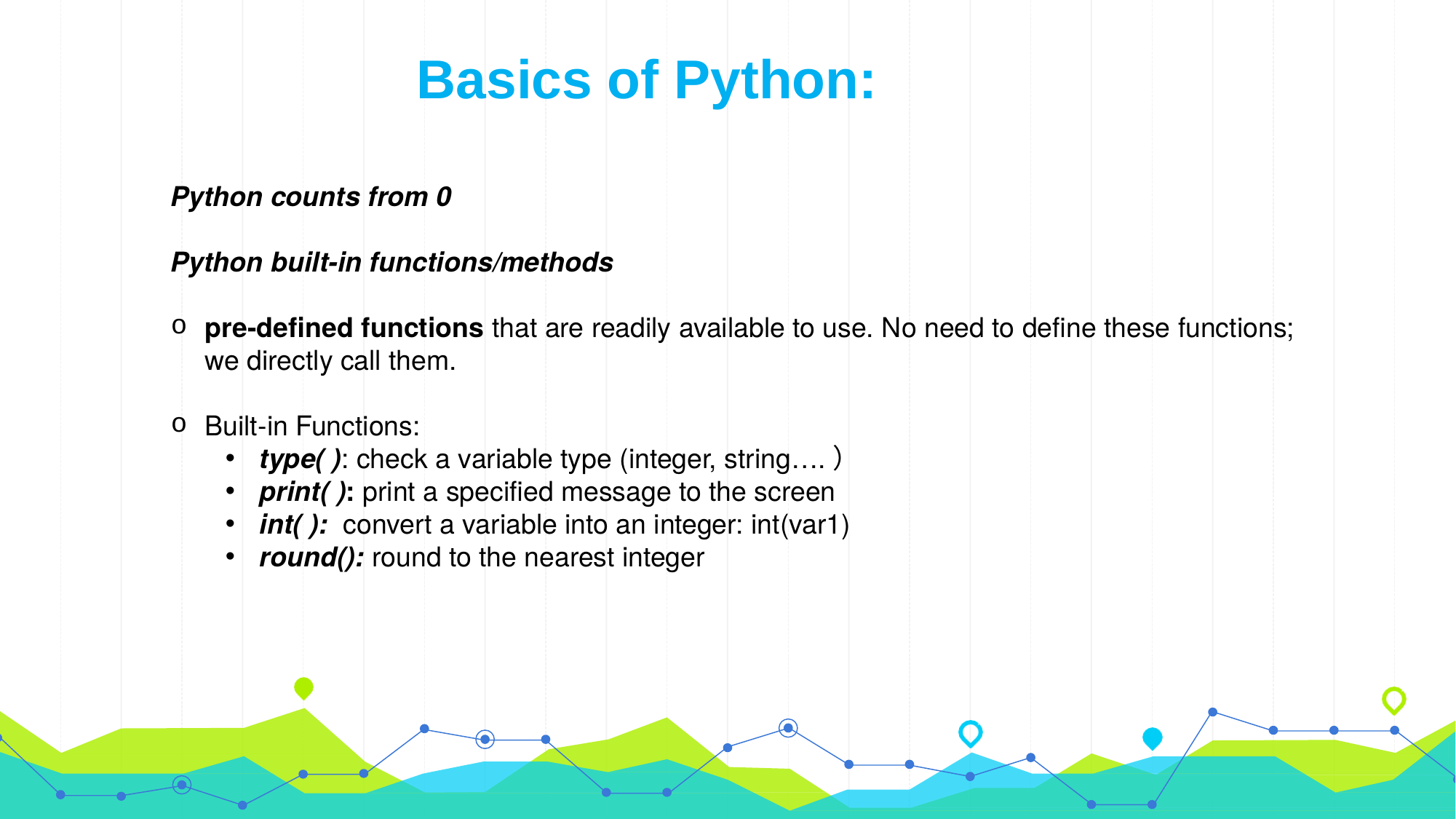

Basics of Python:

Python counts from 0

Python built-in functions/methods

pre-defined functions that are readily available to use. No need to define these functions; we directly call them.

Built-in Functions:
type( ): check a variable type (integer, string….）
print( ): print a specified message to the screen
int( ):  convert a variable into an integer: int(var1)
round(): round to the nearest integer